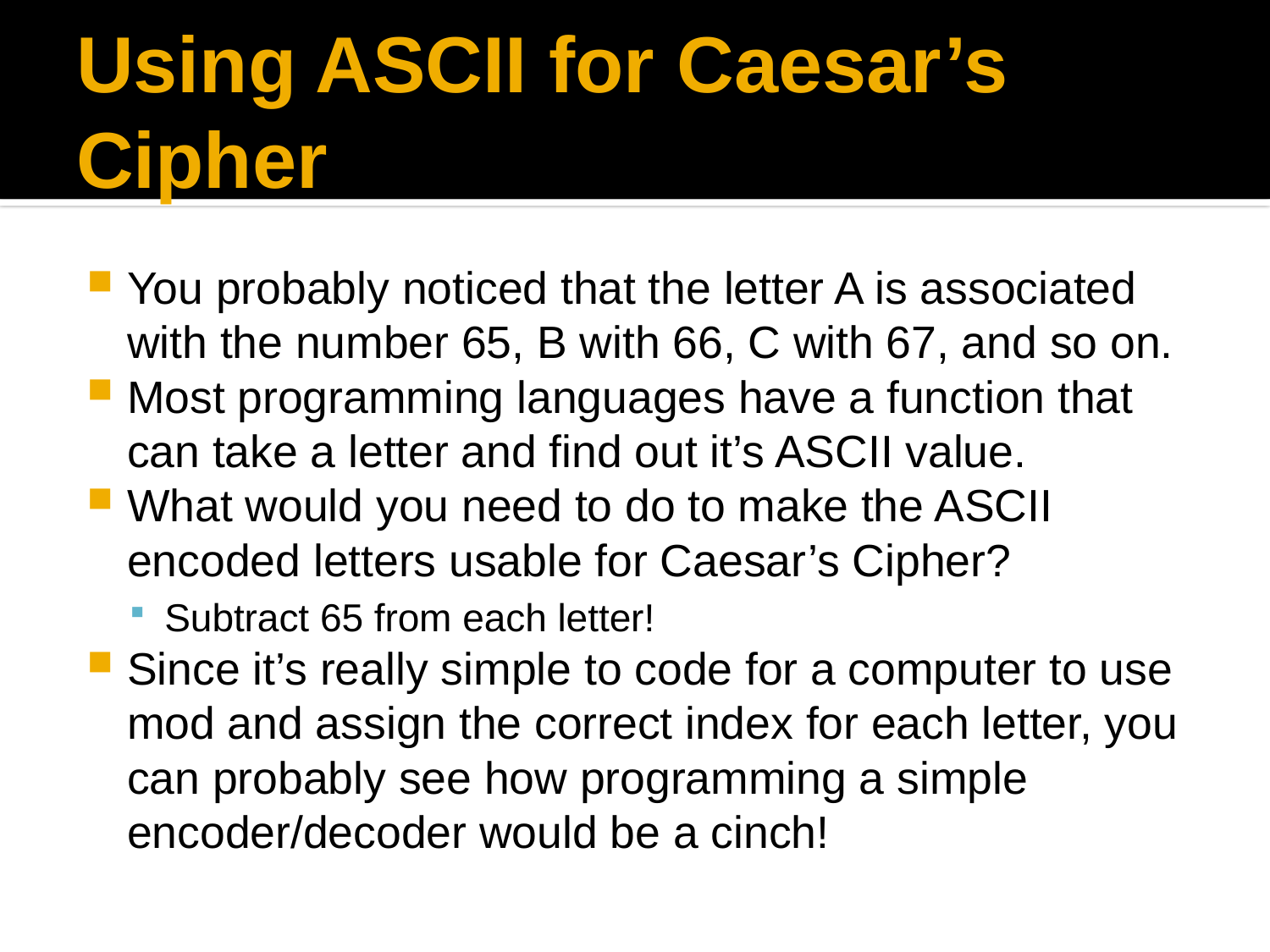

# Using ASCII for Caesar’s Cipher
You probably noticed that the letter A is associated with the number 65, B with 66, C with 67, and so on.
Most programming languages have a function that can take a letter and find out it’s ASCII value.
What would you need to do to make the ASCII encoded letters usable for Caesar’s Cipher?
Subtract 65 from each letter!
Since it’s really simple to code for a computer to use mod and assign the correct index for each letter, you can probably see how programming a simple encoder/decoder would be a cinch!